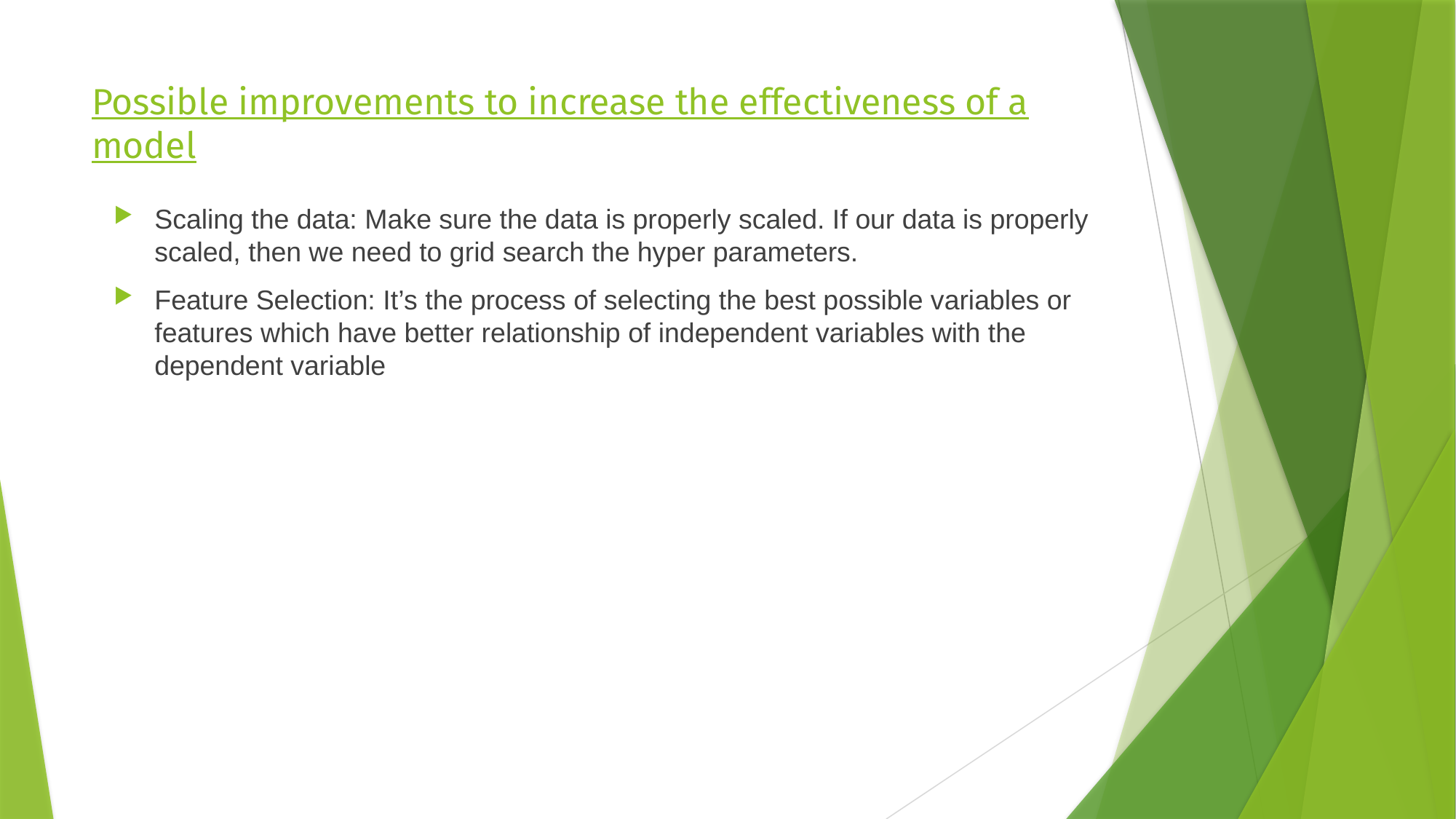

# Possible improvements to increase the effectiveness of a model
Scaling the data: Make sure the data is properly scaled. If our data is properly scaled, then we need to grid search the hyper parameters.
Feature Selection: It’s the process of selecting the best possible variables or features which have better relationship of independent variables with the dependent variable